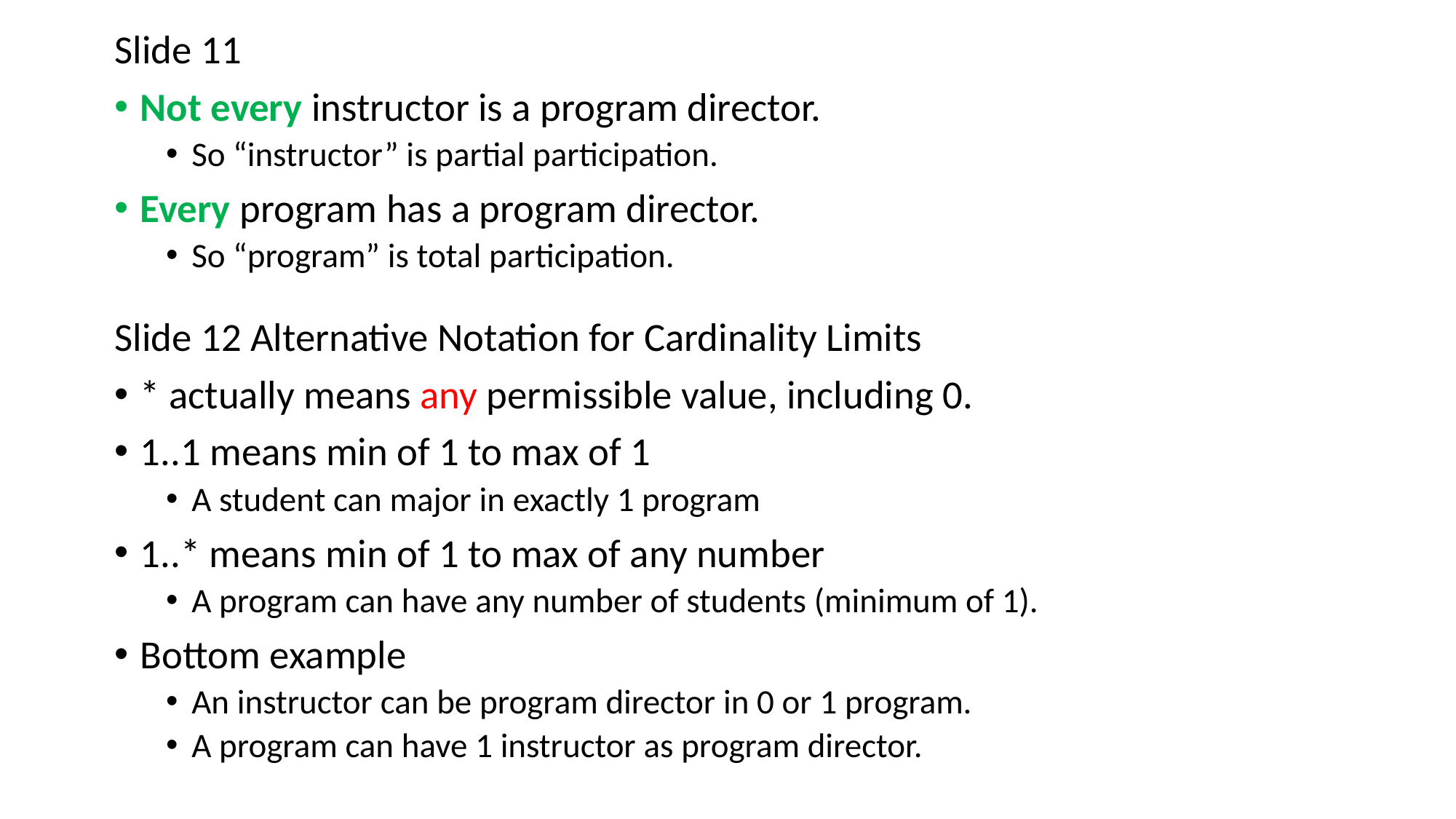

Slide 11
Not every instructor is a program director.
So “instructor” is partial participation.
Every program has a program director.
So “program” is total participation.

Slide 12 Alternative Notation for Cardinality Limits
* actually means any permissible value, including 0.
1..1 means min of 1 to max of 1
A student can major in exactly 1 program
1..* means min of 1 to max of any number
A program can have any number of students (minimum of 1).
Bottom example
An instructor can be program director in 0 or 1 program.
A program can have 1 instructor as program director.